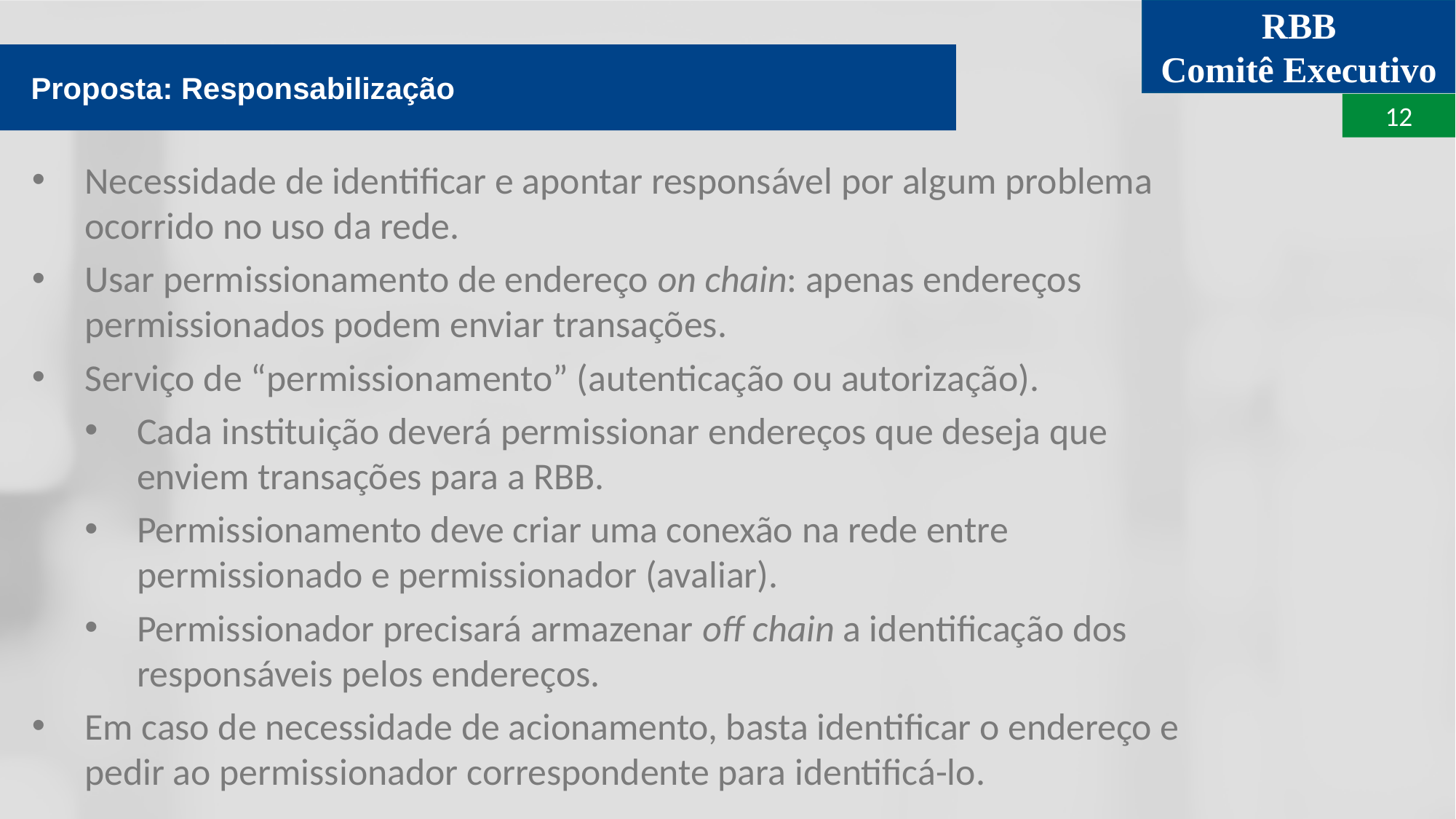

Proposta: Responsabilização
Necessidade de identificar e apontar responsável por algum problema ocorrido no uso da rede.
Usar permissionamento de endereço on chain: apenas endereços permissionados podem enviar transações.
Serviço de “permissionamento” (autenticação ou autorização).
Cada instituição deverá permissionar endereços que deseja que enviem transações para a RBB.
Permissionamento deve criar uma conexão na rede entre permissionado e permissionador (avaliar).
Permissionador precisará armazenar off chain a identificação dos responsáveis pelos endereços.
Em caso de necessidade de acionamento, basta identificar o endereço e pedir ao permissionador correspondente para identificá-lo.